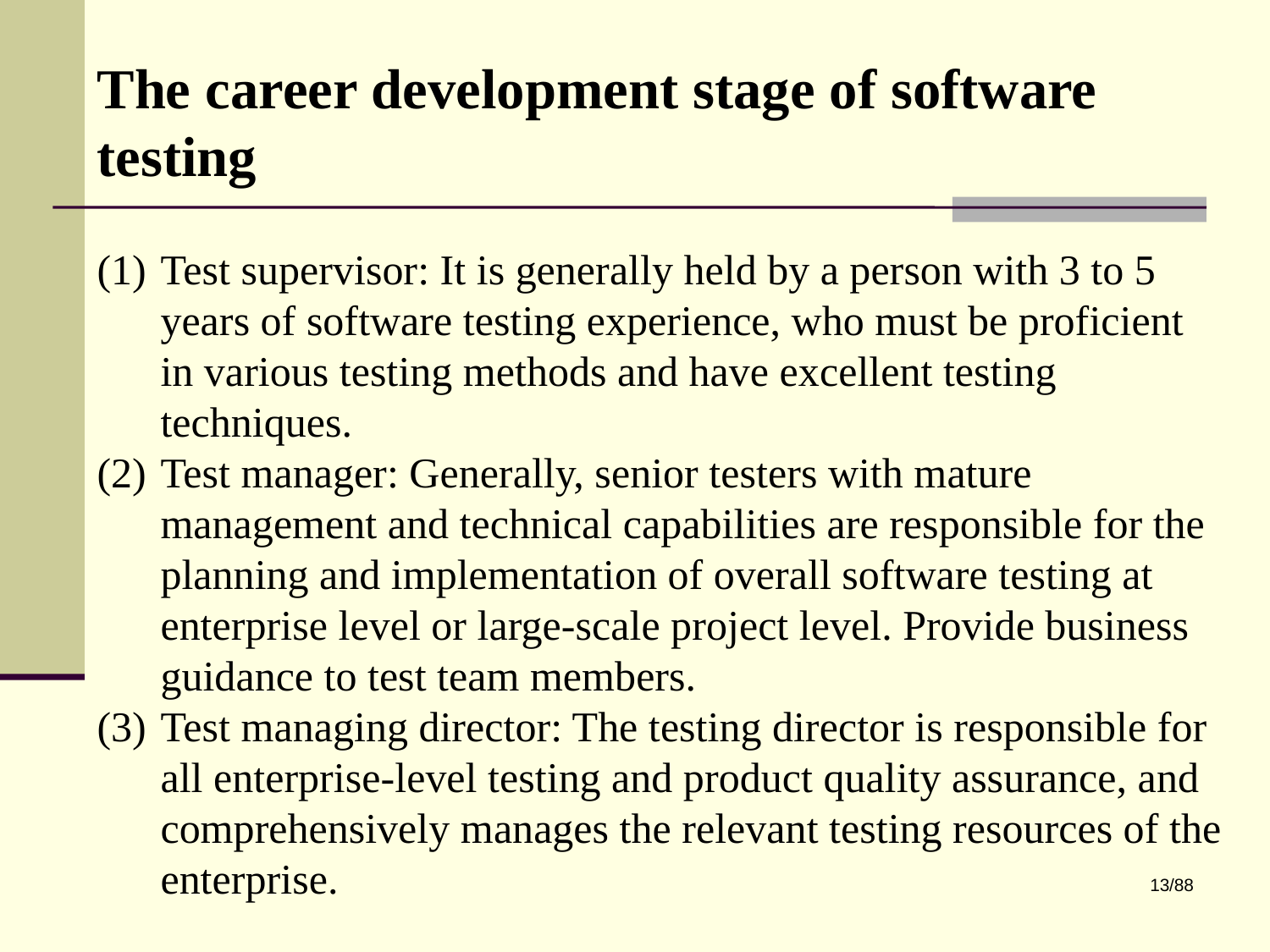

The career development stage of software testing
Test supervisor: It is generally held by a person with 3 to 5 years of software testing experience, who must be proficient in various testing methods and have excellent testing techniques.
Test manager: Generally, senior testers with mature management and technical capabilities are responsible for the planning and implementation of overall software testing at enterprise level or large-scale project level. Provide business guidance to test team members.
Test managing director: The testing director is responsible for all enterprise-level testing and product quality assurance, and comprehensively manages the relevant testing resources of the enterprise.
13/88